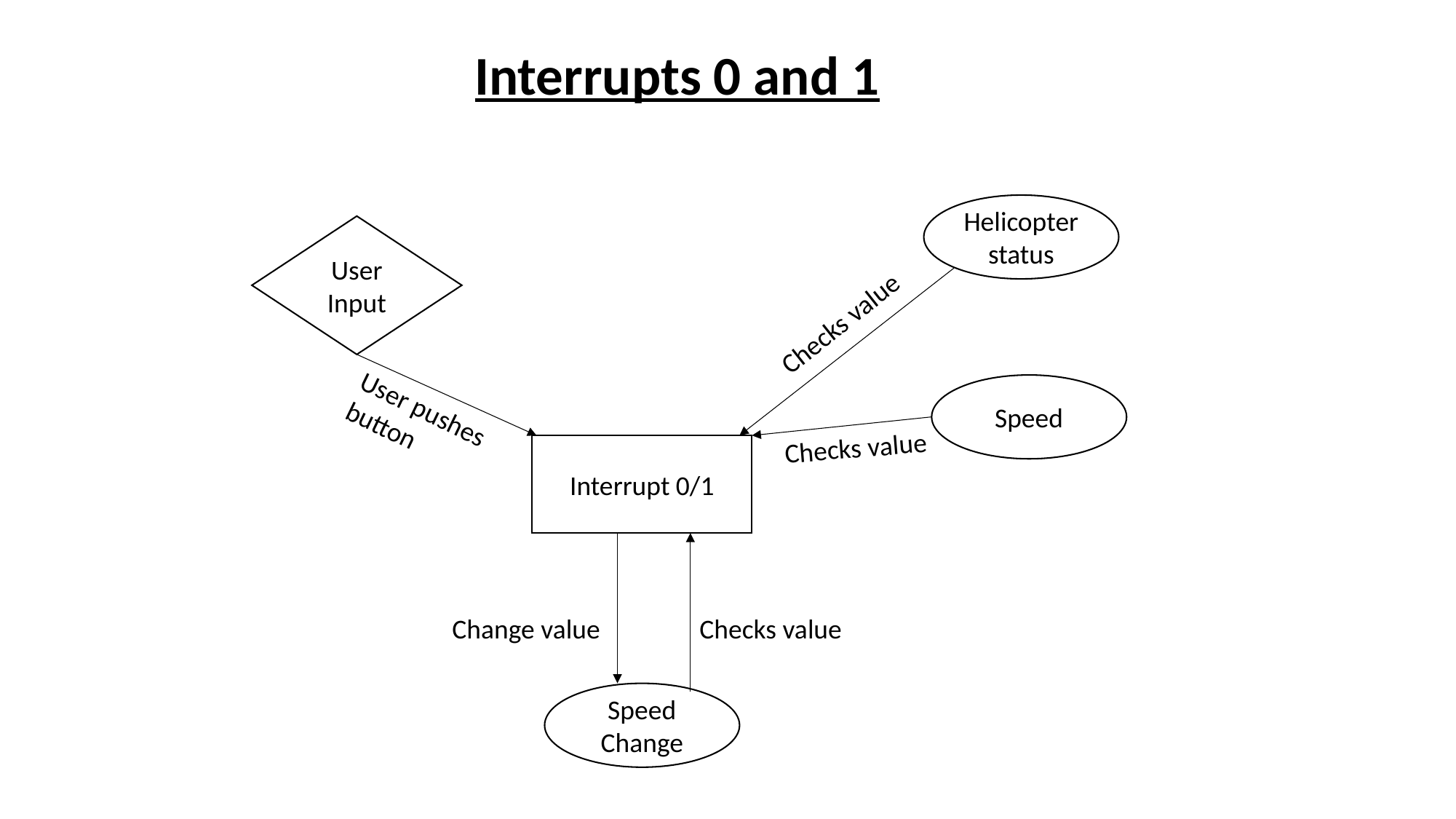

Interrupts 0 and 1
Helicopter status
User Input
Checks value
Speed
User pushes button
Checks value
Interrupt 0/1
Change value
Checks value
Speed Change